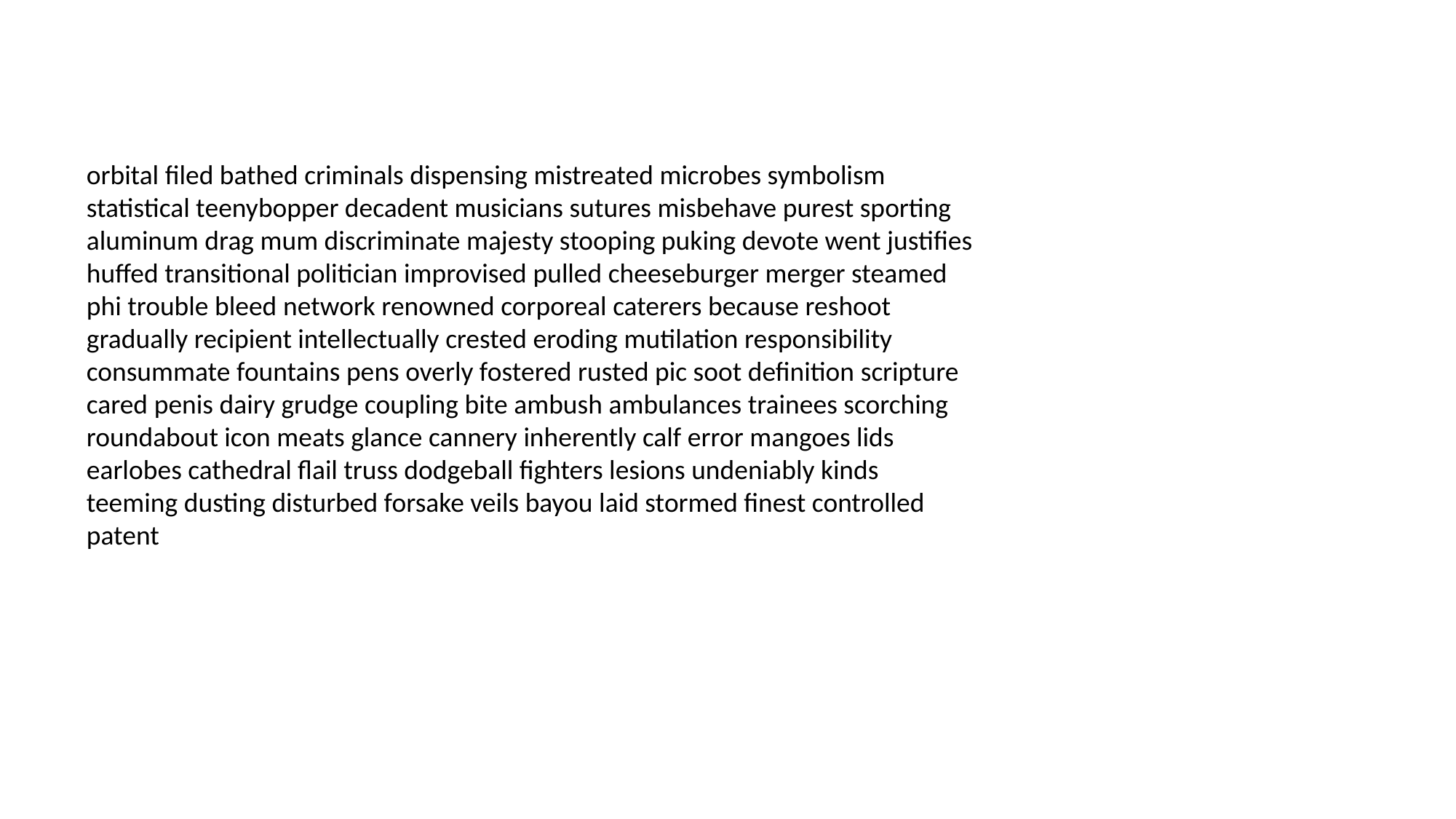

#
orbital filed bathed criminals dispensing mistreated microbes symbolism statistical teenybopper decadent musicians sutures misbehave purest sporting aluminum drag mum discriminate majesty stooping puking devote went justifies huffed transitional politician improvised pulled cheeseburger merger steamed phi trouble bleed network renowned corporeal caterers because reshoot gradually recipient intellectually crested eroding mutilation responsibility consummate fountains pens overly fostered rusted pic soot definition scripture cared penis dairy grudge coupling bite ambush ambulances trainees scorching roundabout icon meats glance cannery inherently calf error mangoes lids earlobes cathedral flail truss dodgeball fighters lesions undeniably kinds teeming dusting disturbed forsake veils bayou laid stormed finest controlled patent